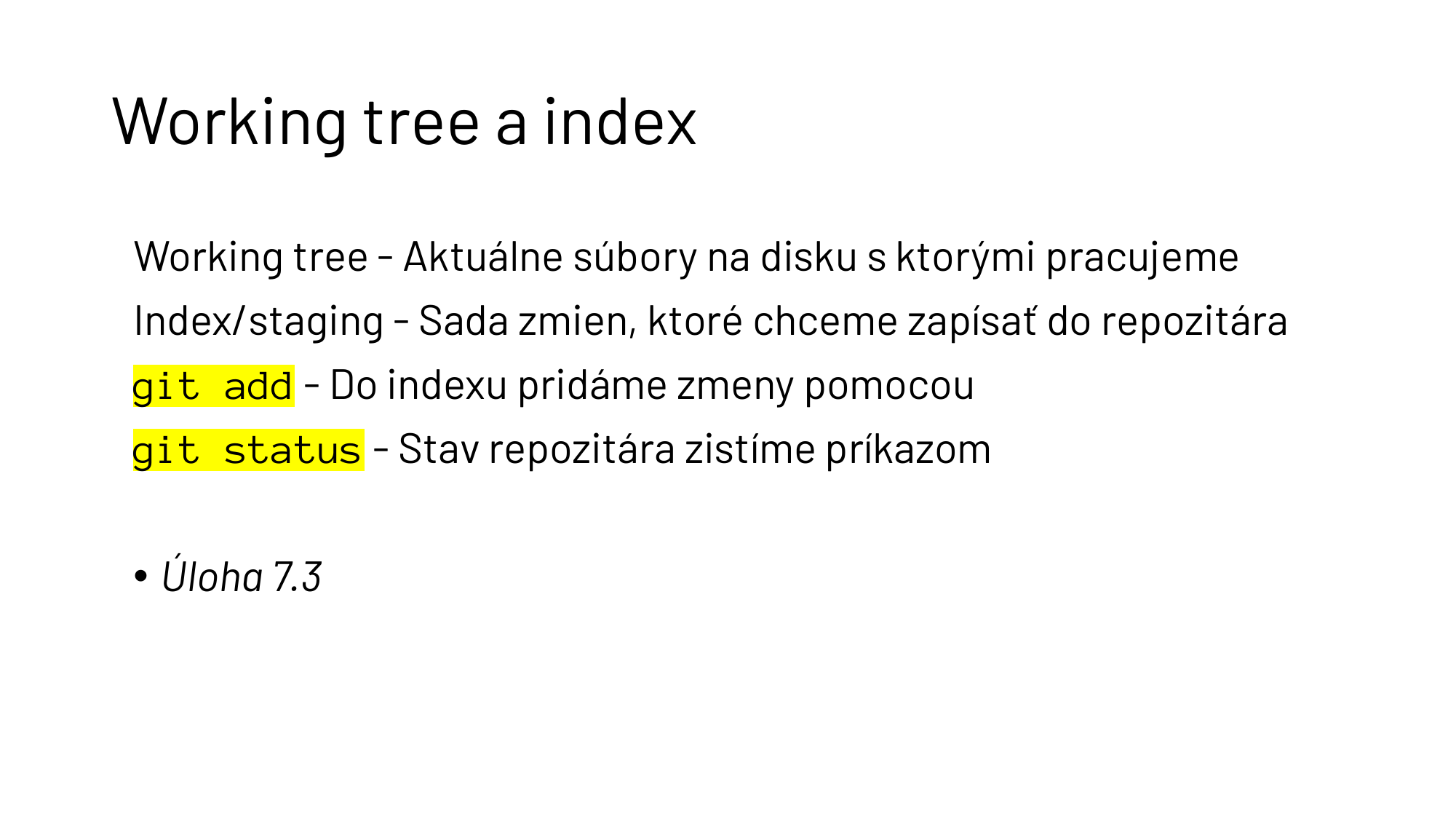

# Working tree a index
Working tree - Aktuálne súbory na disku s ktorými pracujeme
Index/staging - Sada zmien, ktoré chceme zapísať do repozitára
git add - Do indexu pridáme zmeny pomocou
git status - Stav repozitára zistíme príkazom

Úloha 7.3